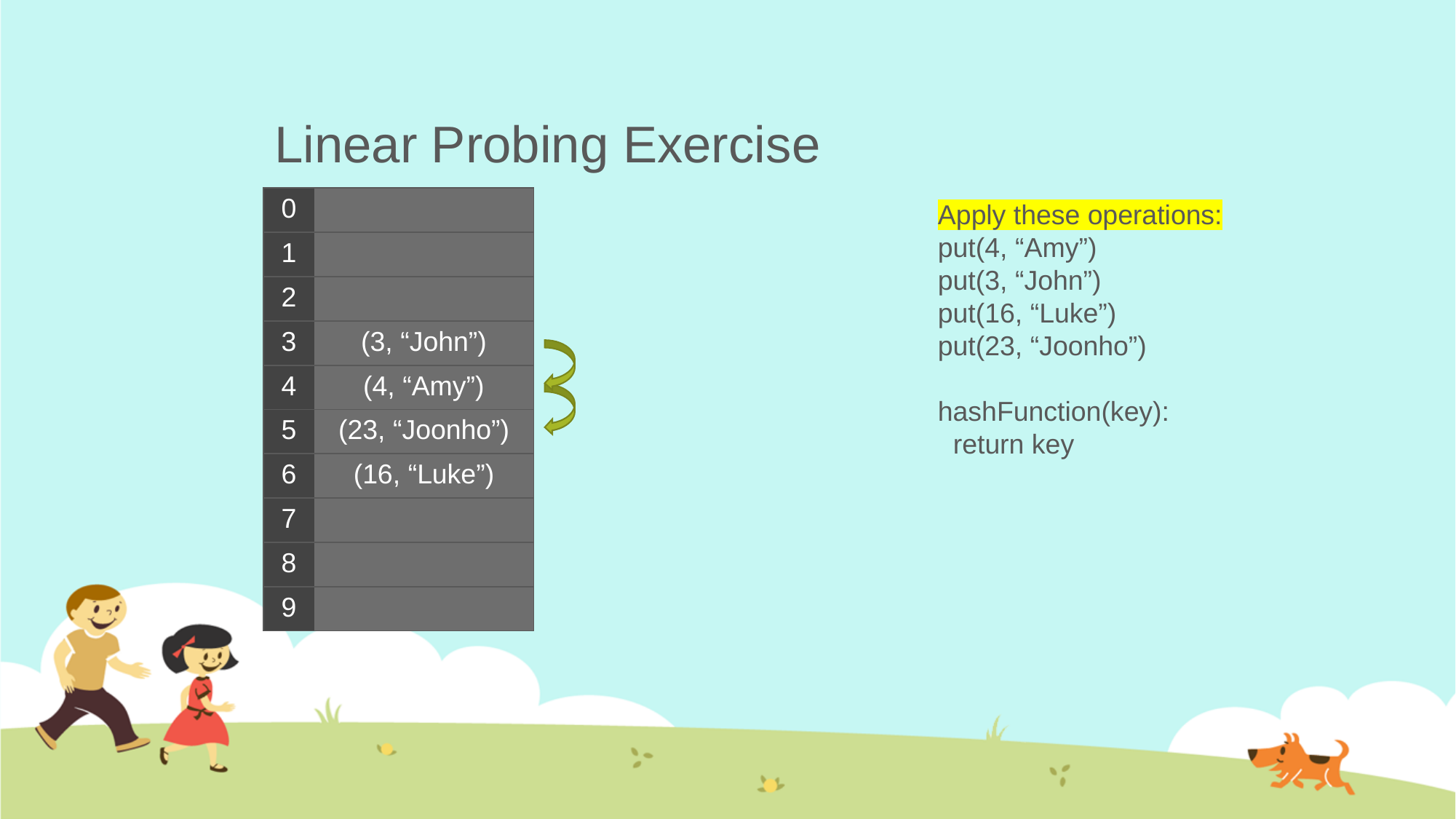

# Linear Probing Exercise
| 0 |  |
| --- | --- |
| 1 |  |
| 2 |  |
| 3 | (3, “John”) |
| 4 | (4, “Amy”) |
| 5 | (23, “Joonho”) |
| 6 | (16, “Luke”) |
| 7 |  |
| 8 |  |
| 9 |  |
Apply these operations:
put(4, “Amy”)
put(3, “John”)
put(16, “Luke”)
put(23, “Joonho”)

hashFunction(key):
  return key